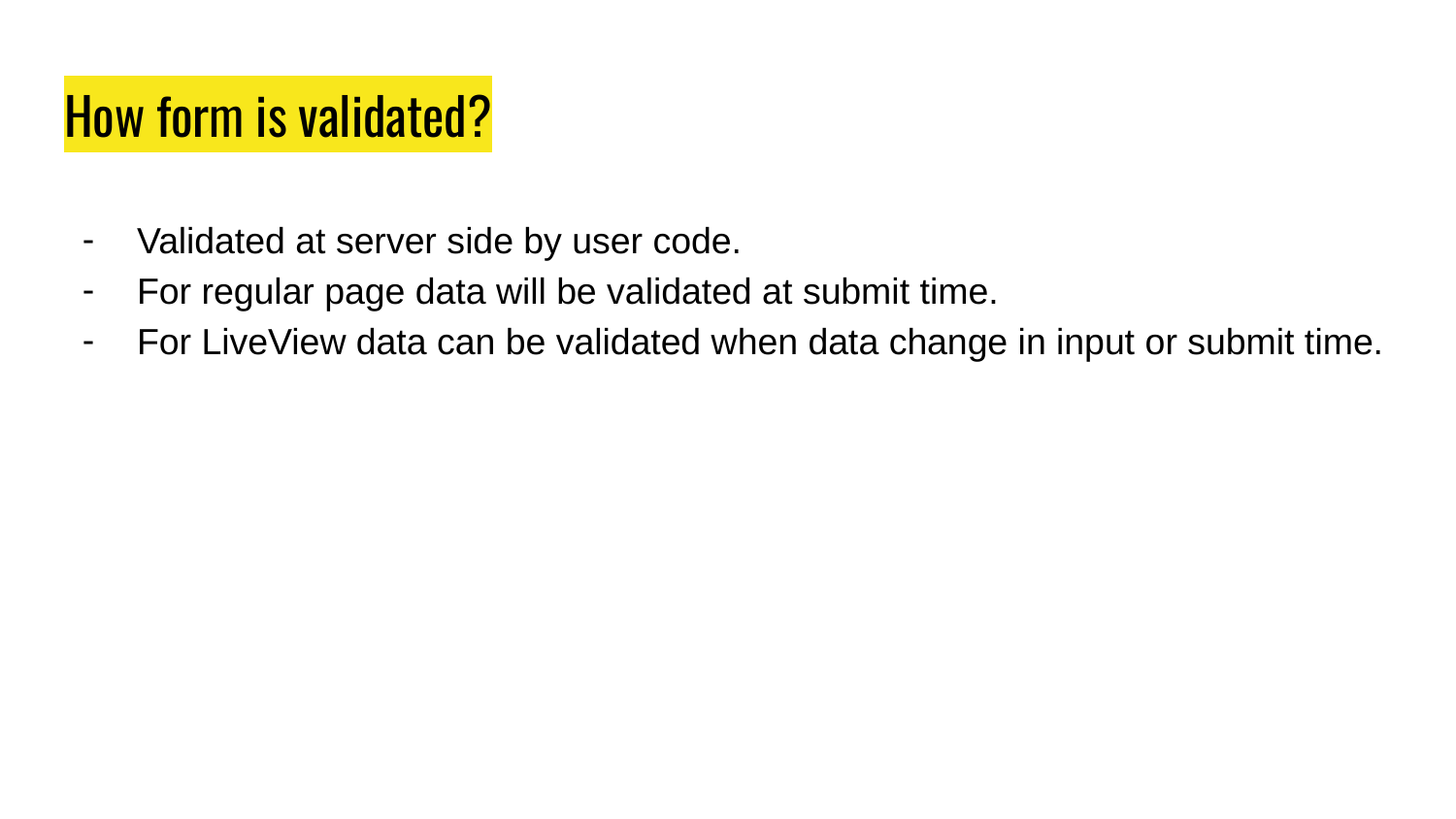

# How form is validated?
Validated at server side by user code.
For regular page data will be validated at submit time.
For LiveView data can be validated when data change in input or submit time.